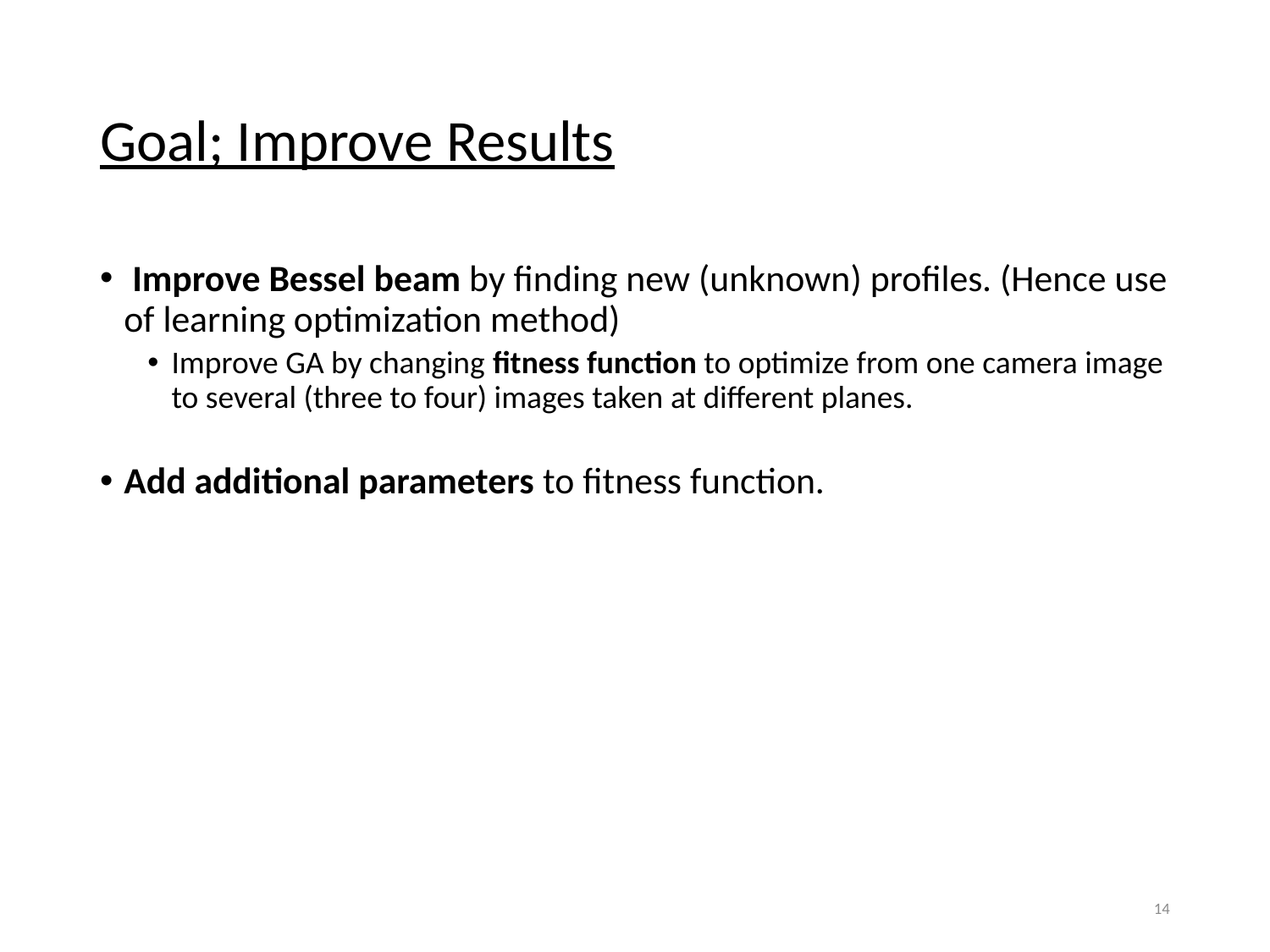

# Goal; Improve Results
 Improve Bessel beam by finding new (unknown) profiles. (Hence use of learning optimization method)
Improve GA by changing fitness function to optimize from one camera image to several (three to four) images taken at different planes.
Add additional parameters to fitness function.
14